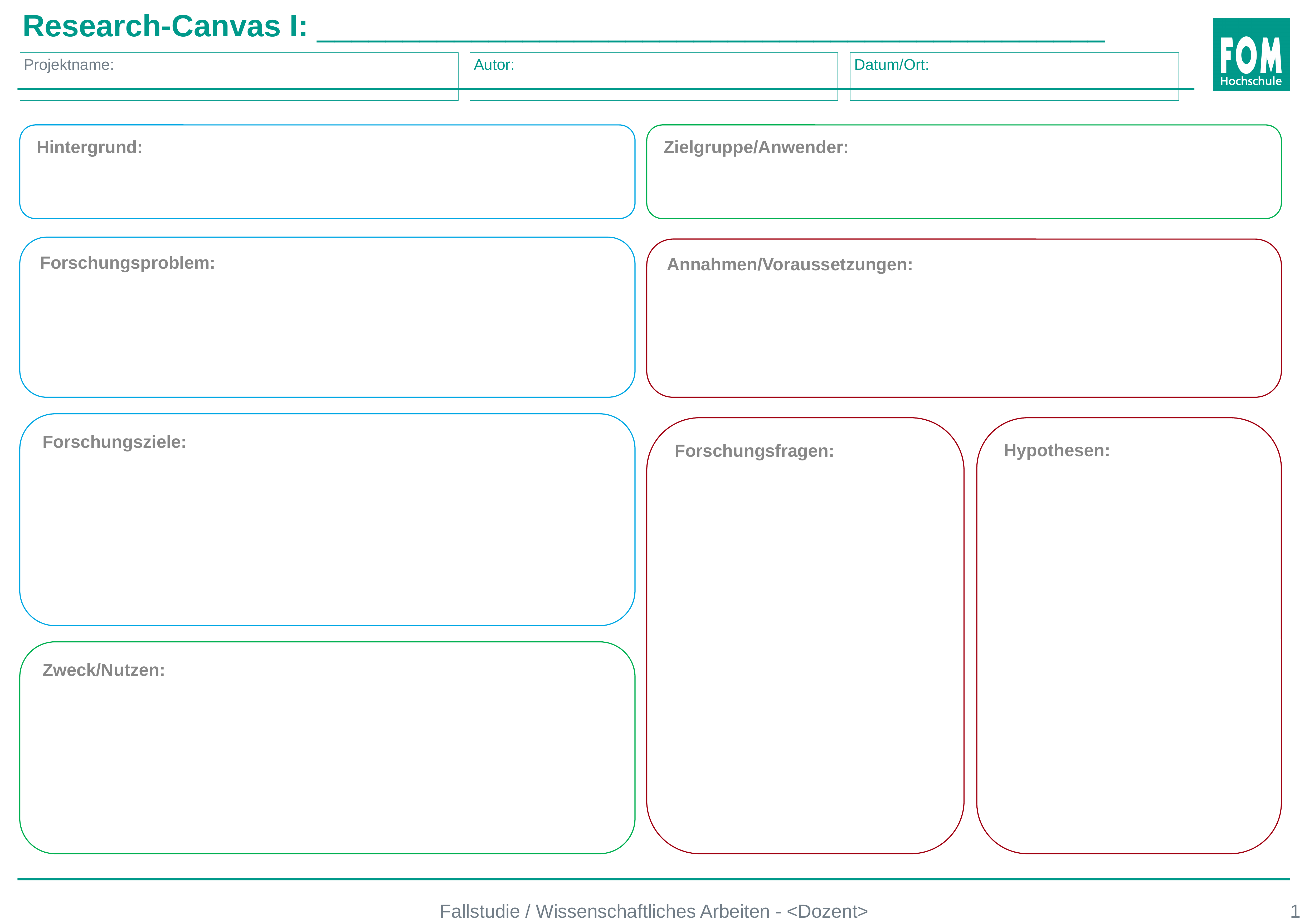

Research-Canvas I: ______________________________________________
# Projektname:
Autor:
Datum/Ort:
Hintergrund:
Zielgruppe/Anwender:
Forschungsproblem:
Annahmen/Voraussetzungen:
Forschungsziele:
Forschungsfragen:
Hypothesen:
Zweck/Nutzen:
Fallstudie / Wissenschaftliches Arbeiten - <Dozent>
1